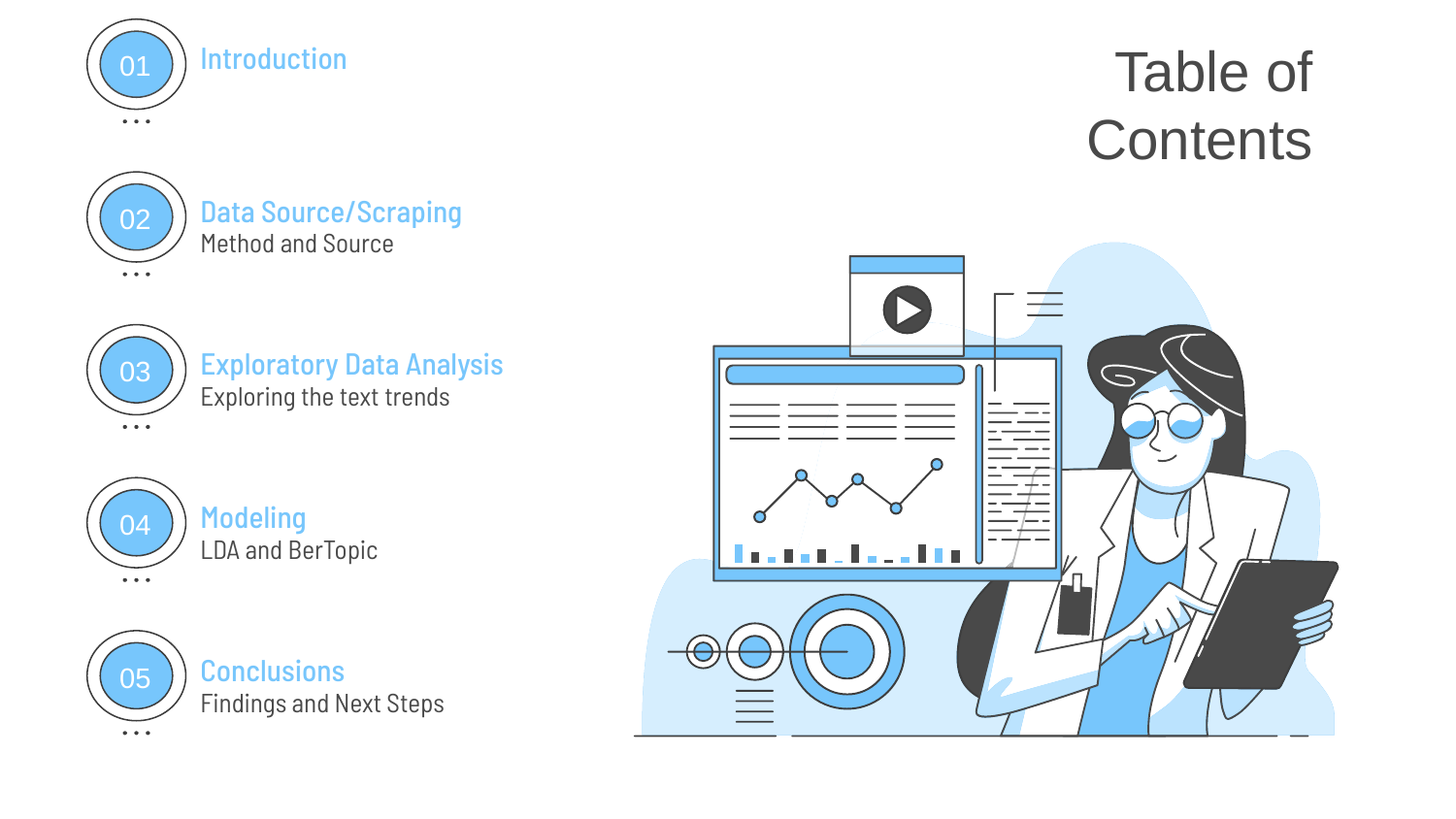

Introduction

01
# Table of Contents
Data Source/Scraping

02
Method and Source

Exploratory Data Analysis
03
Exploring the text trends

Modeling
04
LDA and BerTopic

Conclusions
05
Findings and Next Steps